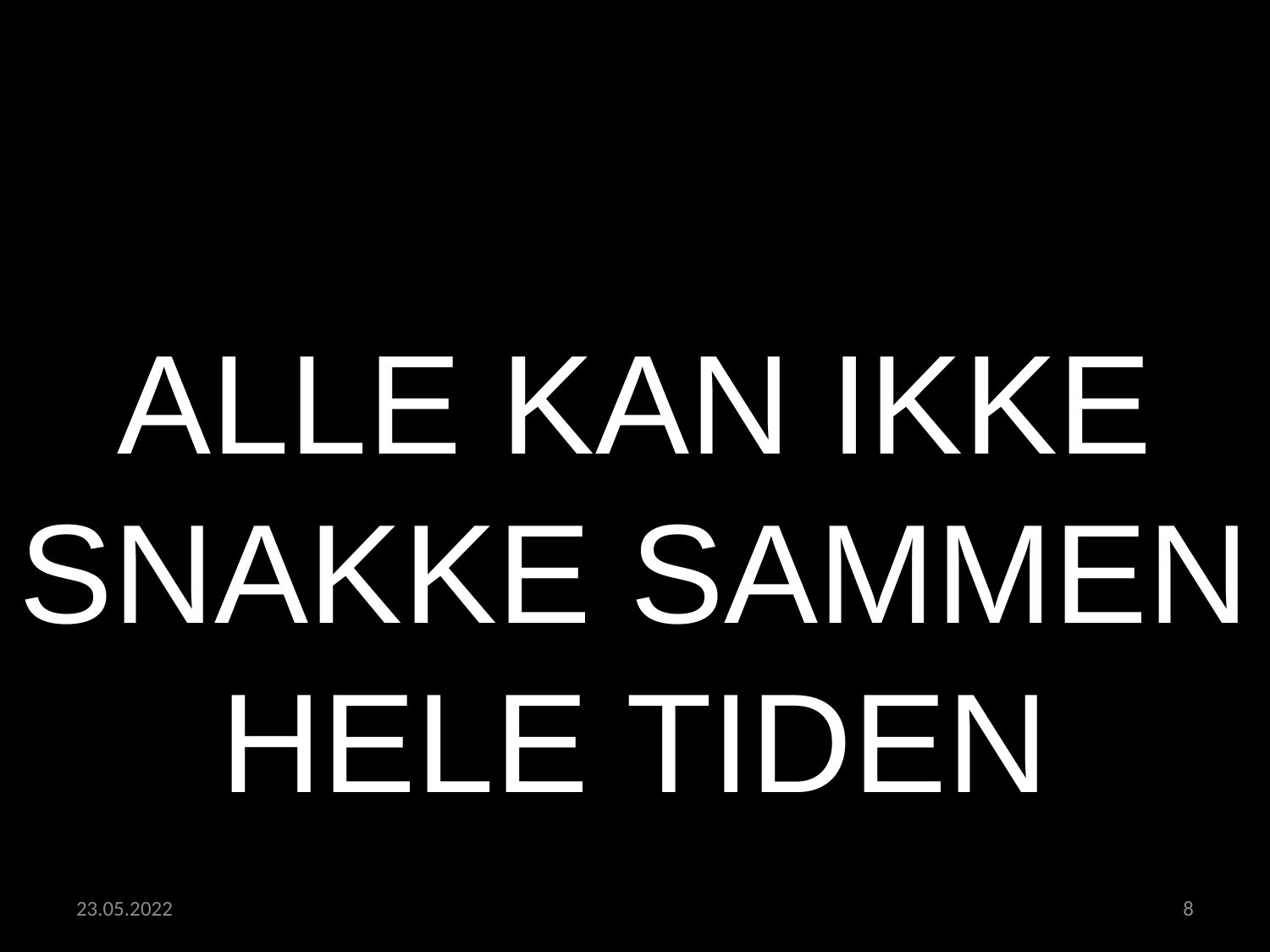

ALLE KAN IKKE SNAKKE SAMMEN HELE TIDEN
23.05.2022
8